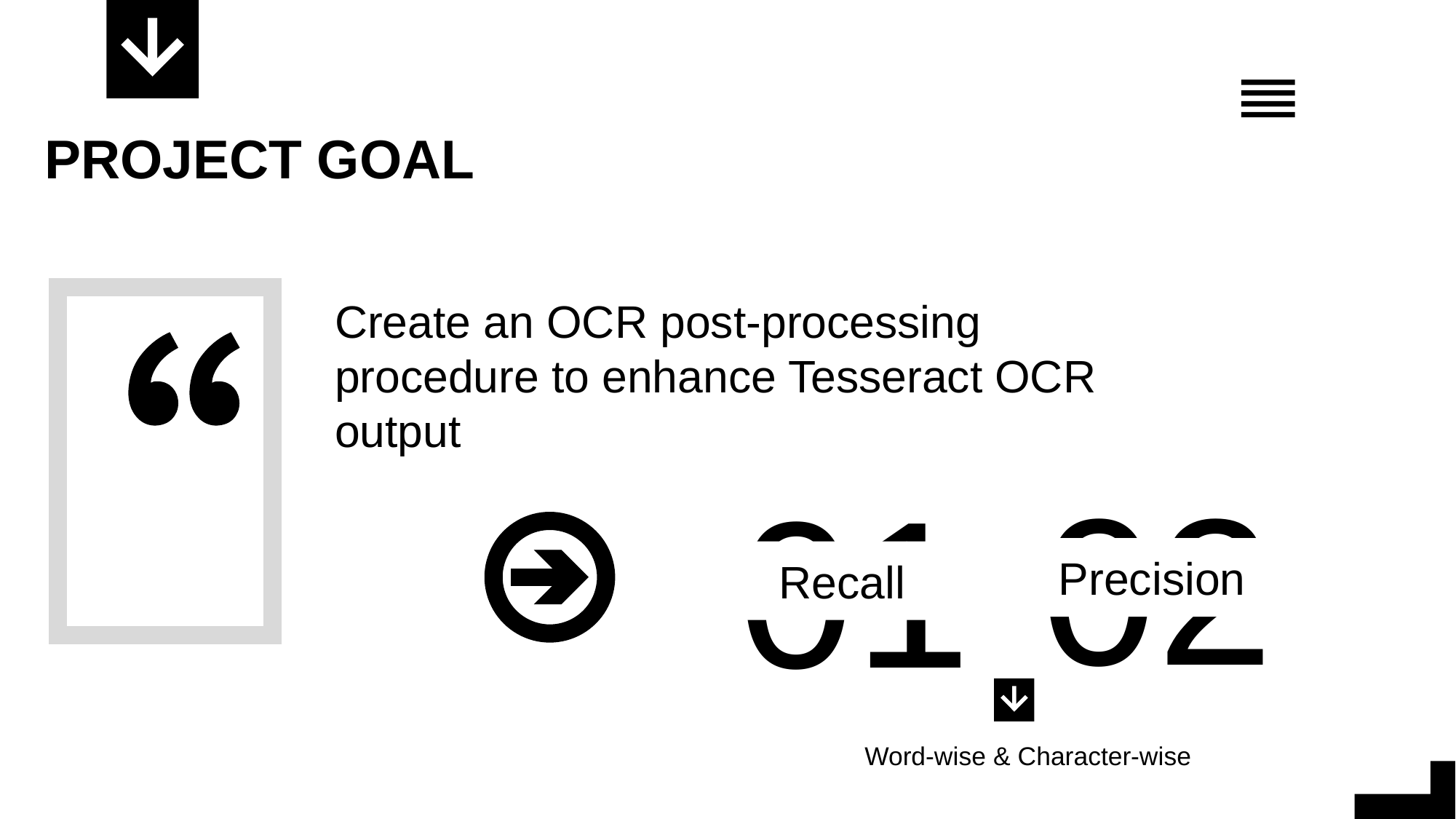

PROJECT GOAL

Create an OCR post-processing procedure to enhance Tesseract OCR output

02

01

Precision
Recall

Word-wise & Character-wise